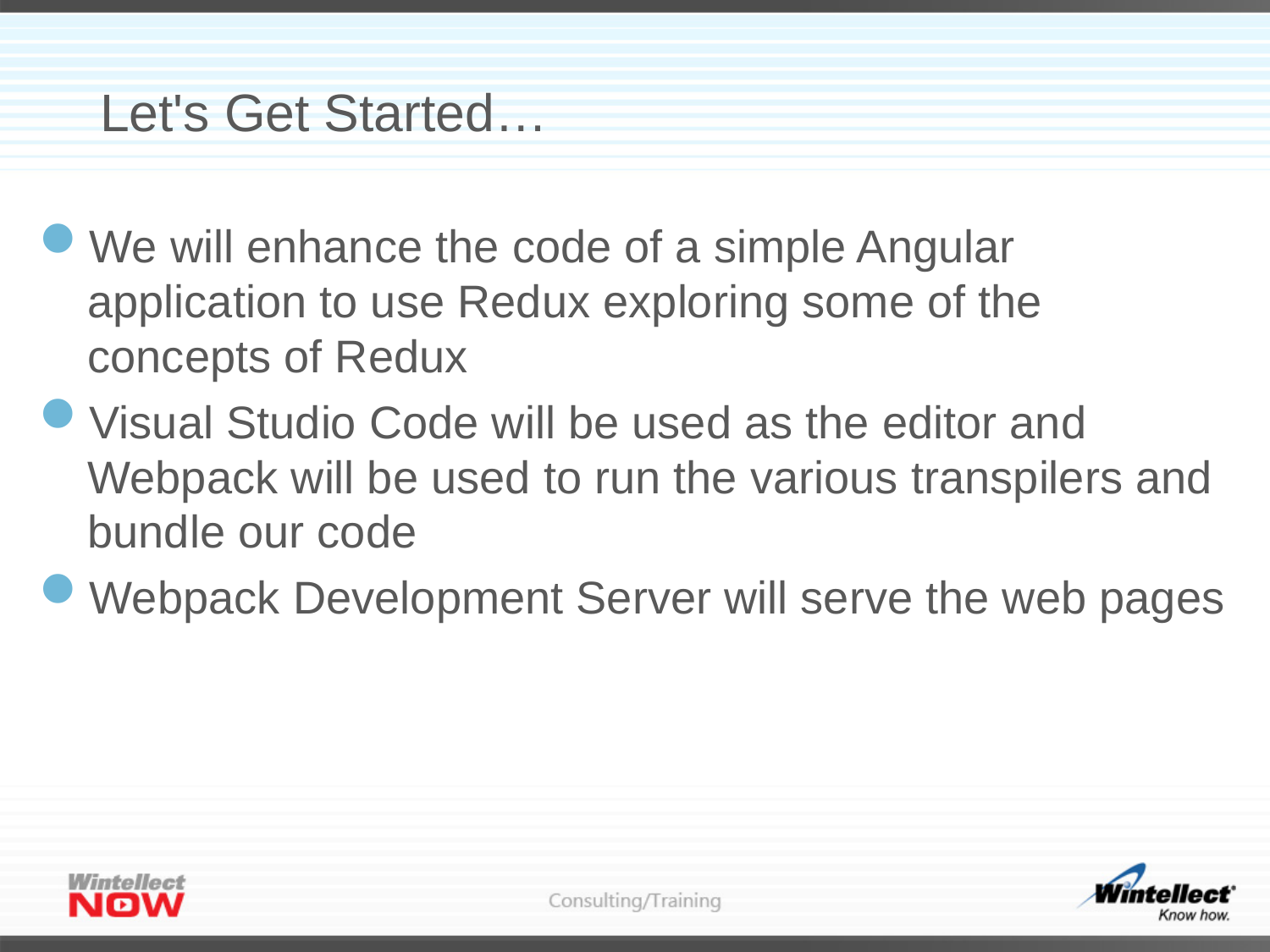

# Let's Get Started…
We will enhance the code of a simple Angular application to use Redux exploring some of the concepts of Redux
Visual Studio Code will be used as the editor and Webpack will be used to run the various transpilers and bundle our code
Webpack Development Server will serve the web pages